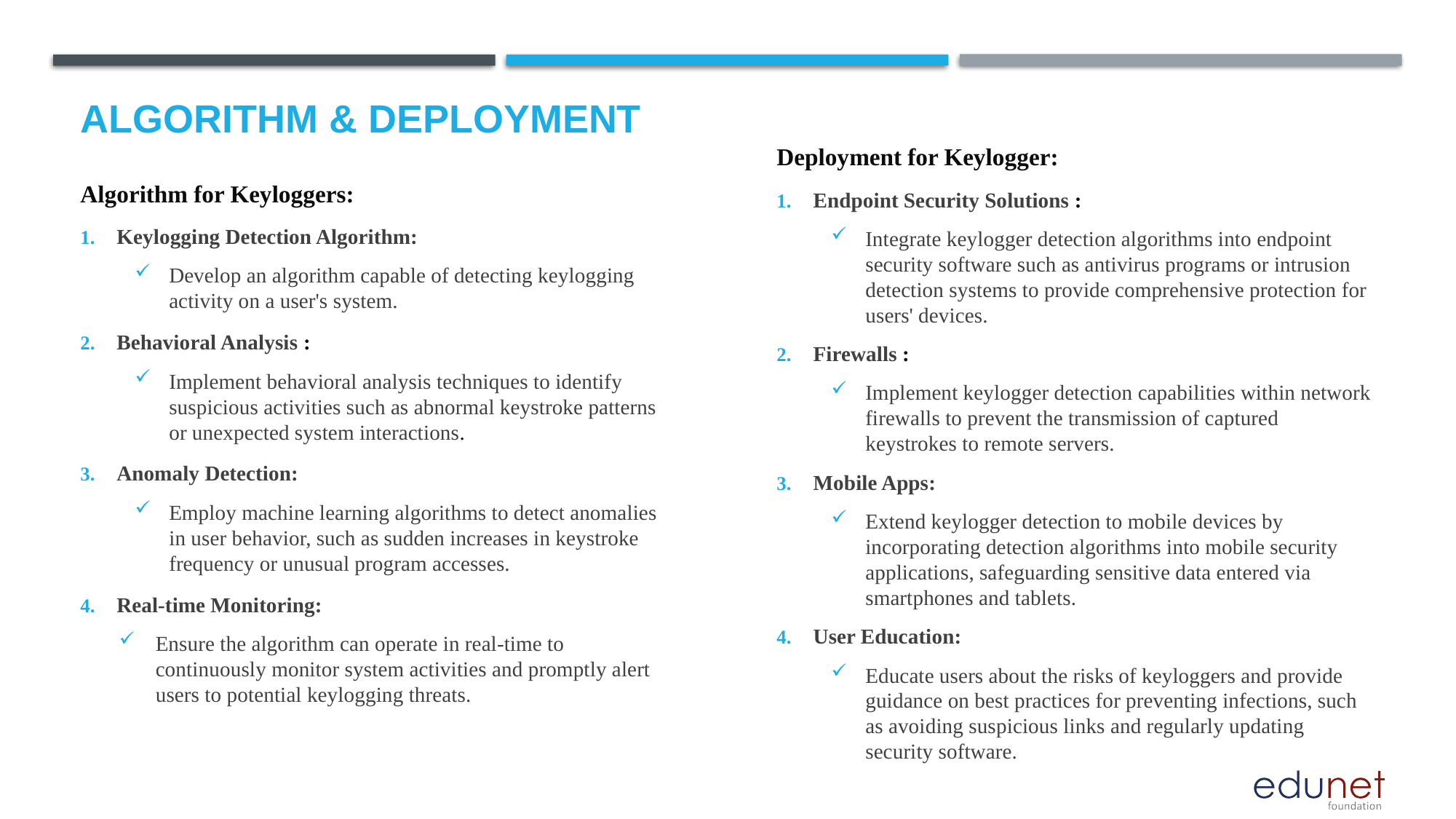

# Algorithm & Deployment
Deployment for Keylogger:
Endpoint Security Solutions :
Integrate keylogger detection algorithms into endpoint security software such as antivirus programs or intrusion detection systems to provide comprehensive protection for users' devices.
Firewalls :
Implement keylogger detection capabilities within network firewalls to prevent the transmission of captured keystrokes to remote servers.
Mobile Apps:
Extend keylogger detection to mobile devices by incorporating detection algorithms into mobile security applications, safeguarding sensitive data entered via smartphones and tablets.
User Education:
Educate users about the risks of keyloggers and provide guidance on best practices for preventing infections, such as avoiding suspicious links and regularly updating security software.

Algorithm for Keyloggers:
Keylogging Detection Algorithm:
Develop an algorithm capable of detecting keylogging activity on a user's system.
Behavioral Analysis :
Implement behavioral analysis techniques to identify suspicious activities such as abnormal keystroke patterns or unexpected system interactions.
Anomaly Detection:
Employ machine learning algorithms to detect anomalies in user behavior, such as sudden increases in keystroke frequency or unusual program accesses.
Real-time Monitoring:
Ensure the algorithm can operate in real-time to continuously monitor system activities and promptly alert users to potential keylogging threats.